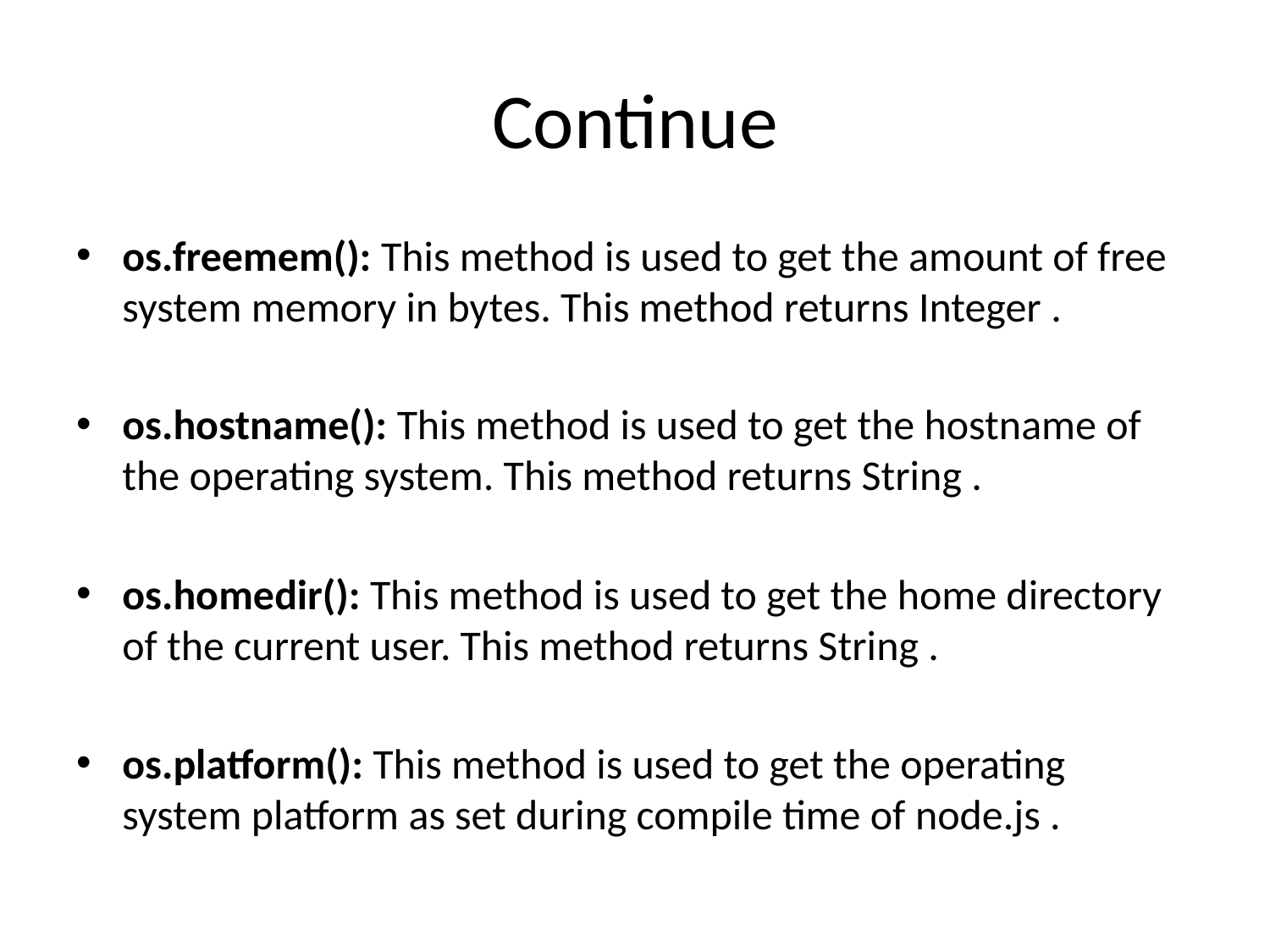

# Continue
os.freemem(): This method is used to get the amount of free system memory in bytes. This method returns Integer .

os.hostname(): This method is used to get the hostname of the operating system. This method returns String .

os.homedir(): This method is used to get the home directory of the current user. This method returns String .

os.platform(): This method is used to get the operating system platform as set during compile time of node.js .